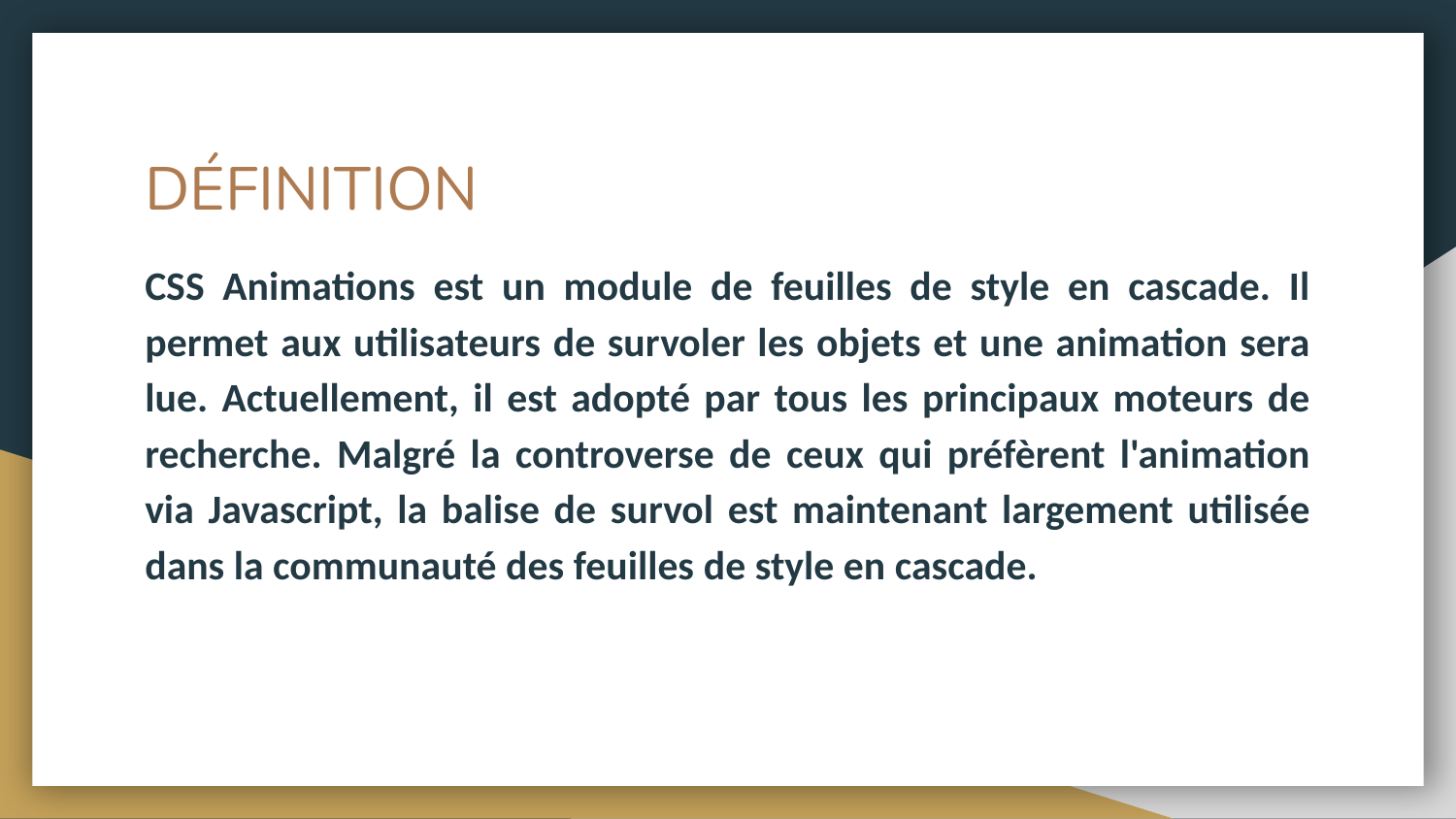

# DÉFINITION
CSS Animations est un module de feuilles de style en cascade. Il permet aux utilisateurs de survoler les objets et une animation sera lue. Actuellement, il est adopté par tous les principaux moteurs de recherche. Malgré la controverse de ceux qui préfèrent l'animation via Javascript, la balise de survol est maintenant largement utilisée dans la communauté des feuilles de style en cascade.